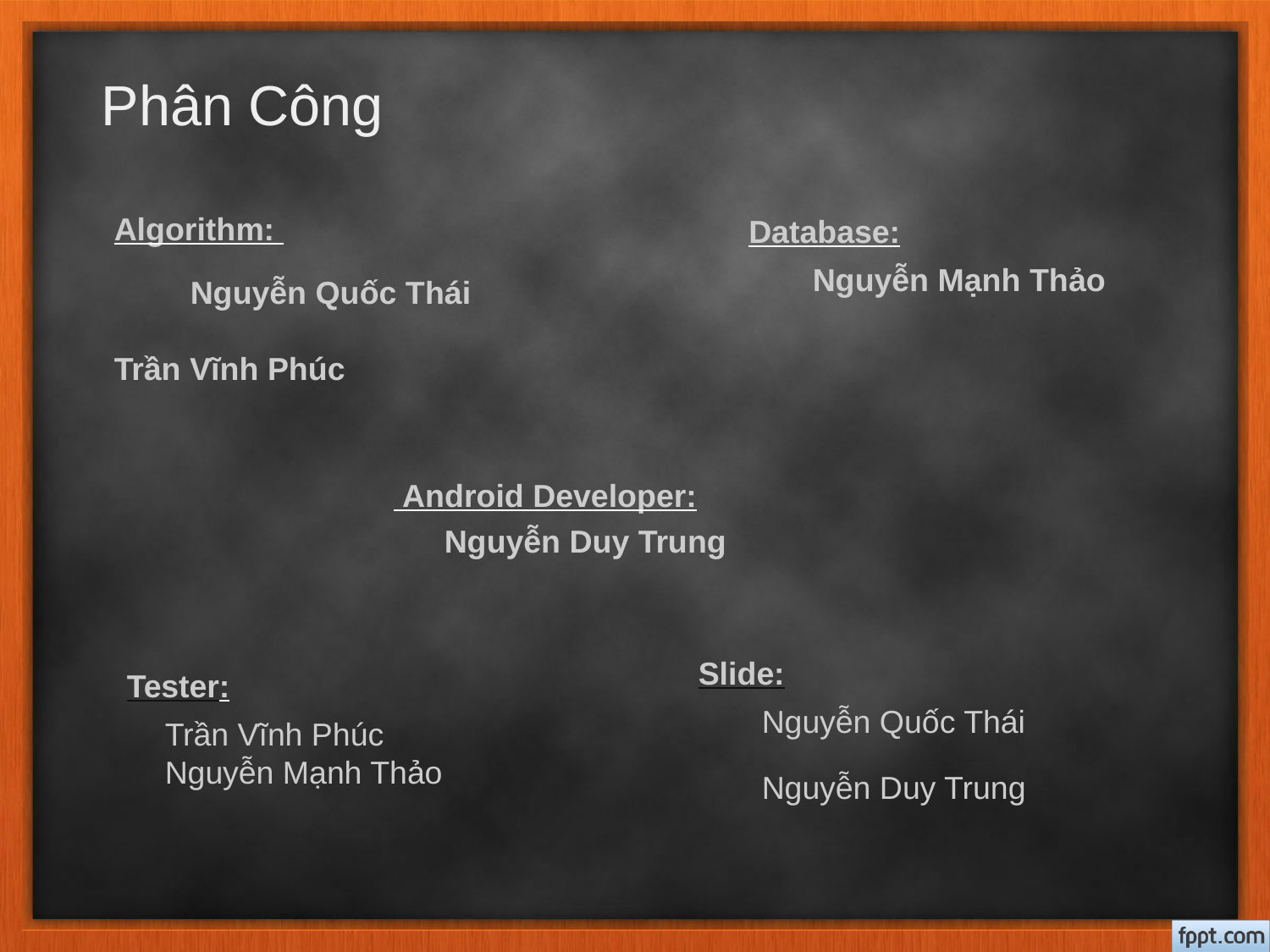

Phân Công
Algorithm:
Database:
Nguyễn Mạnh Thảo
Nguyễn Quốc Thái
Trần Vĩnh Phúc
 Android Developer:
Nguyễn Duy Trung
Slide:
Tester:
Nguyễn Quốc Thái

Trần Vĩnh Phúc
Nguyễn Mạnh Thảo

Nguyễn Duy Trung